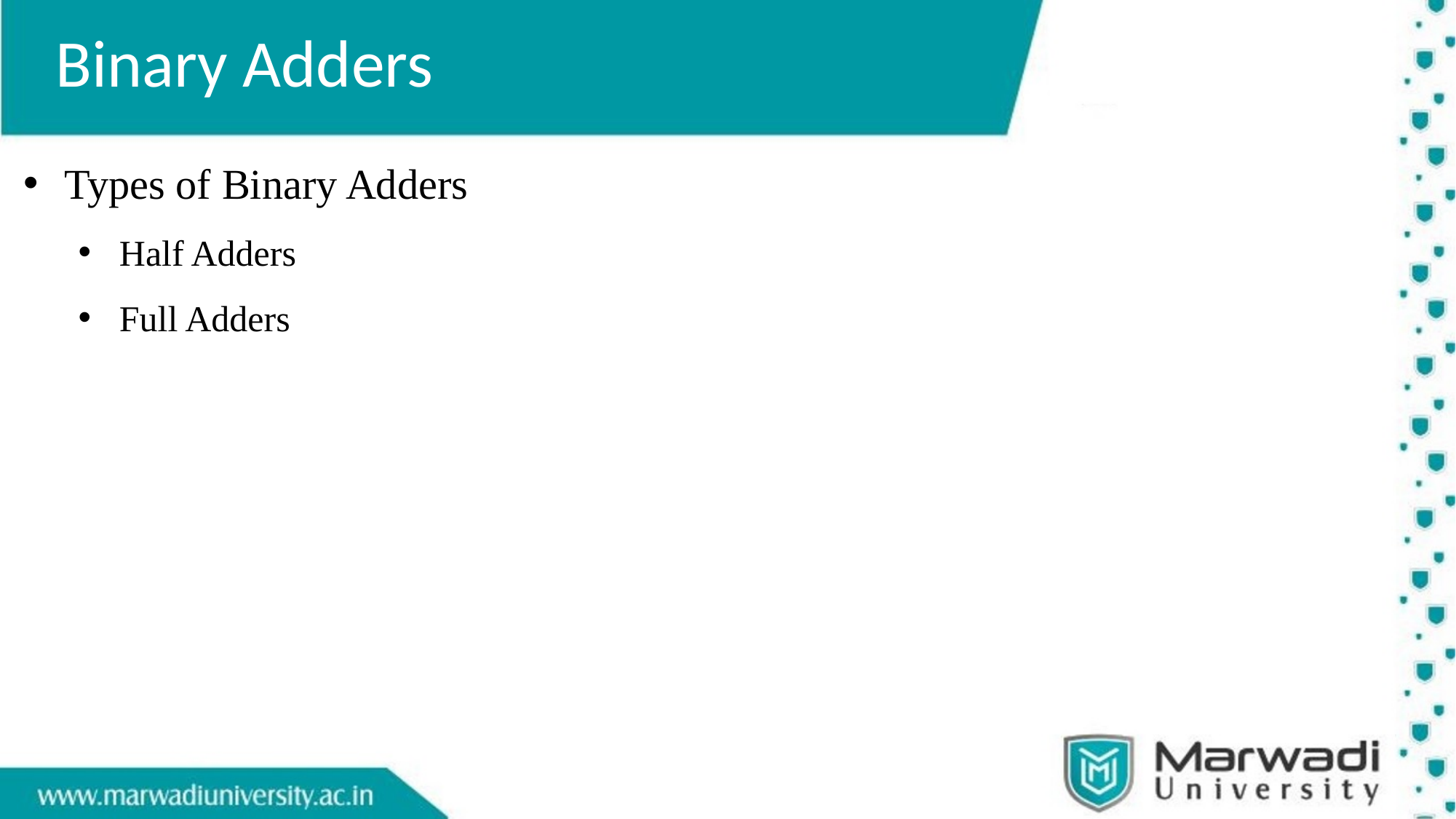

# Binary Adders
Types of Binary Adders
Half Adders
Full Adders